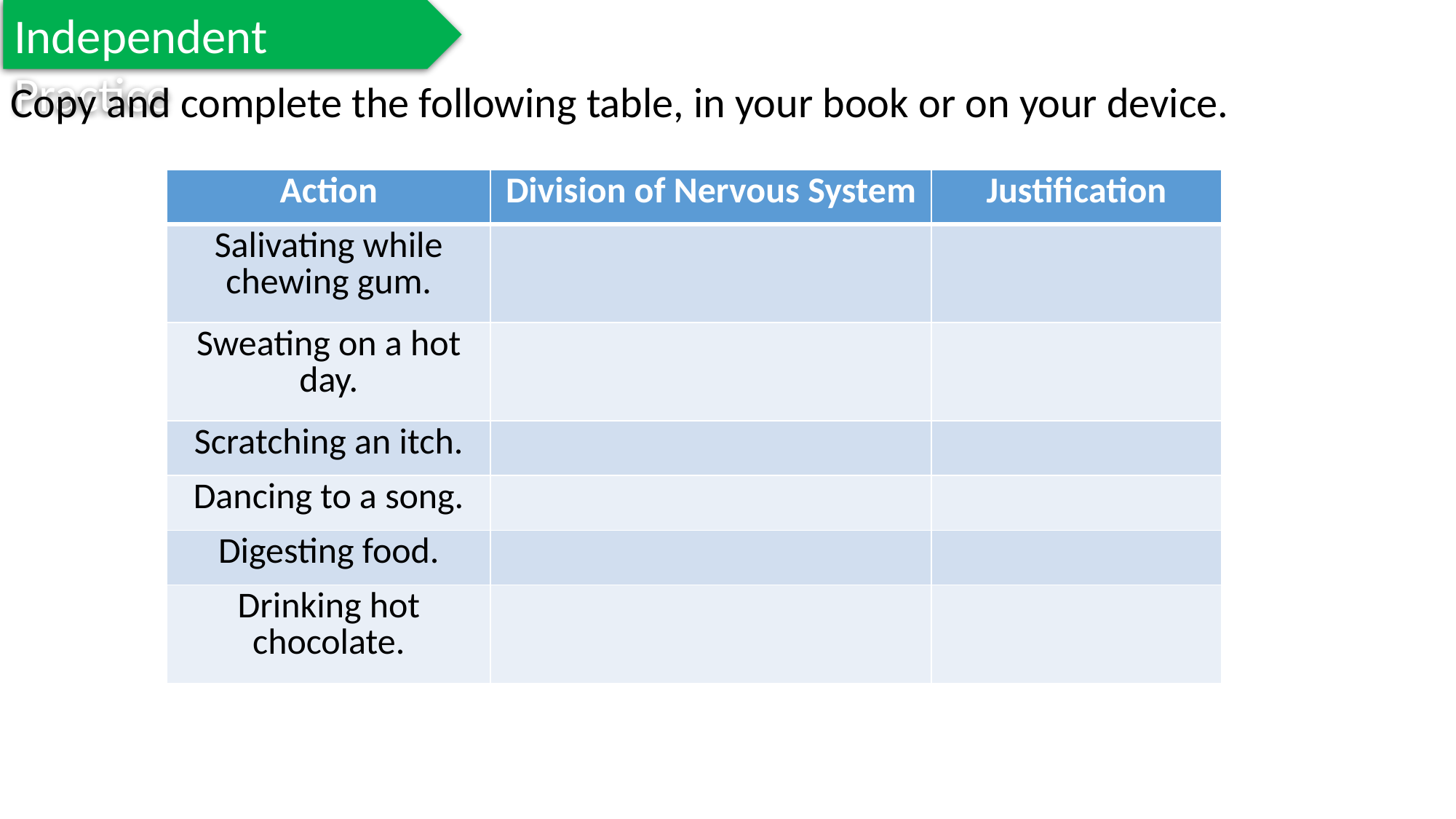

Independent Practice
Copy and complete the following table, in your book or on your device.
| Action | Division of Nervous System | Justification |
| --- | --- | --- |
| Salivating while chewing gum. |  |  |
| Sweating on a hot day. |  |  |
| Scratching an itch. |  |  |
| Dancing to a song. |  |  |
| Digesting food. |  |  |
| Drinking hot chocolate. |  |  |
Marigold
Rafflesia
Cactus
Jasmine
Trumpet Vine
Bottlebrush